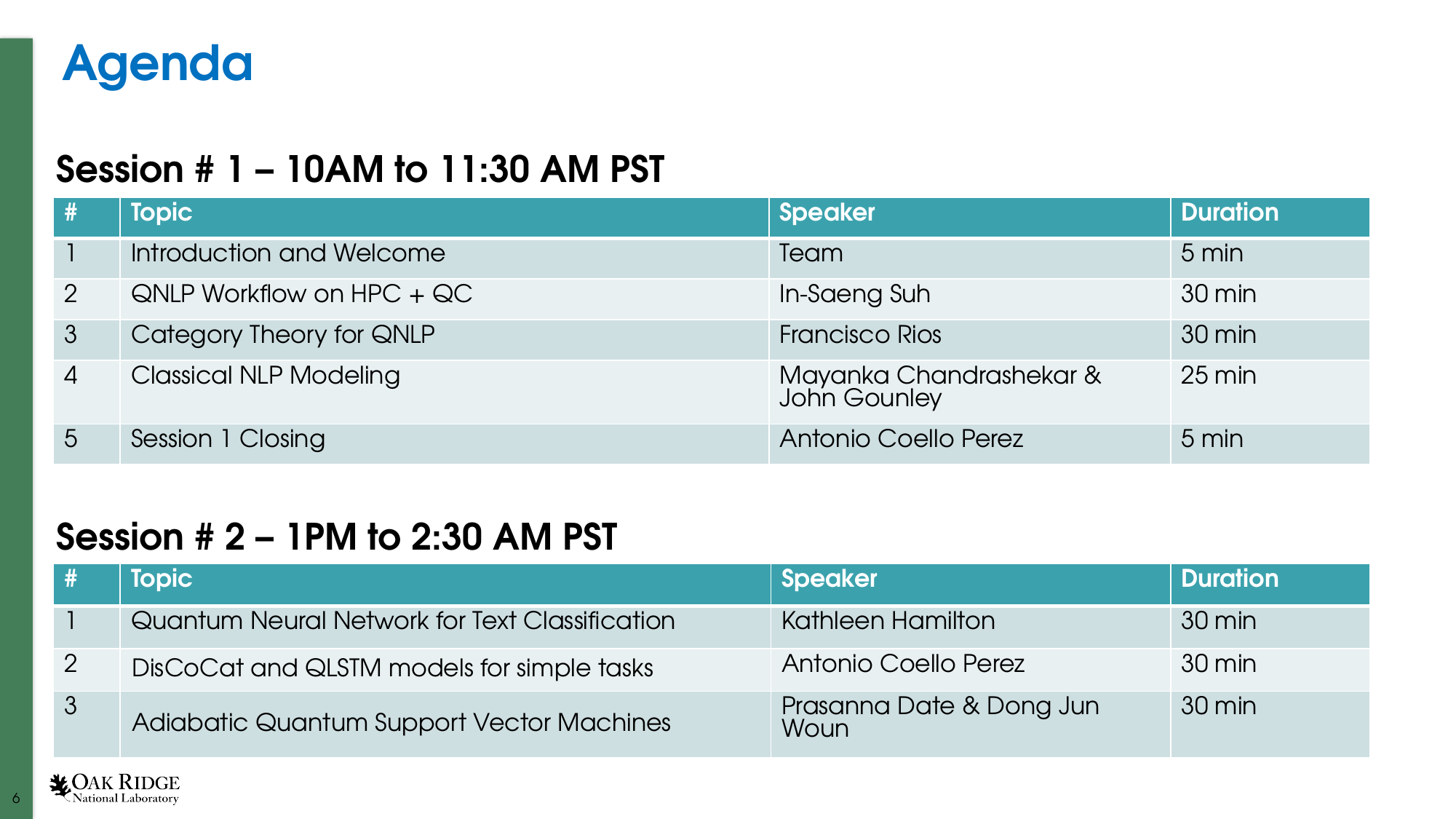

# Agenda
Session # 1 – 10AM to 11:30 AM PST
| # | Topic | Speaker | Duration |
| --- | --- | --- | --- |
| 1 | Introduction and Welcome | Team | 5 min |
| 2 | QNLP Workflow on HPC + QC | In-Saeng Suh | 30 min |
| 3 | Category Theory for QNLP | Francisco Rios | 30 min |
| 4 | Classical NLP Modeling | Mayanka Chandrashekar & John Gounley | 25 min |
| 5 | Session 1 Closing | Antonio Coello Perez | 5 min |
Session # 2 – 1PM to 2:30 AM PST
| # | Topic | Speaker | Duration |
| --- | --- | --- | --- |
| 1 | Quantum Neural Network for Text Classification | Kathleen Hamilton | 30 min |
| 2 | DisCoCat and QLSTM models for simple tasks | Antonio Coello Perez | 30 min |
| 3 | Adiabatic Quantum Support Vector Machines | Prasanna Date & Dong Jun Woun | 30 min |